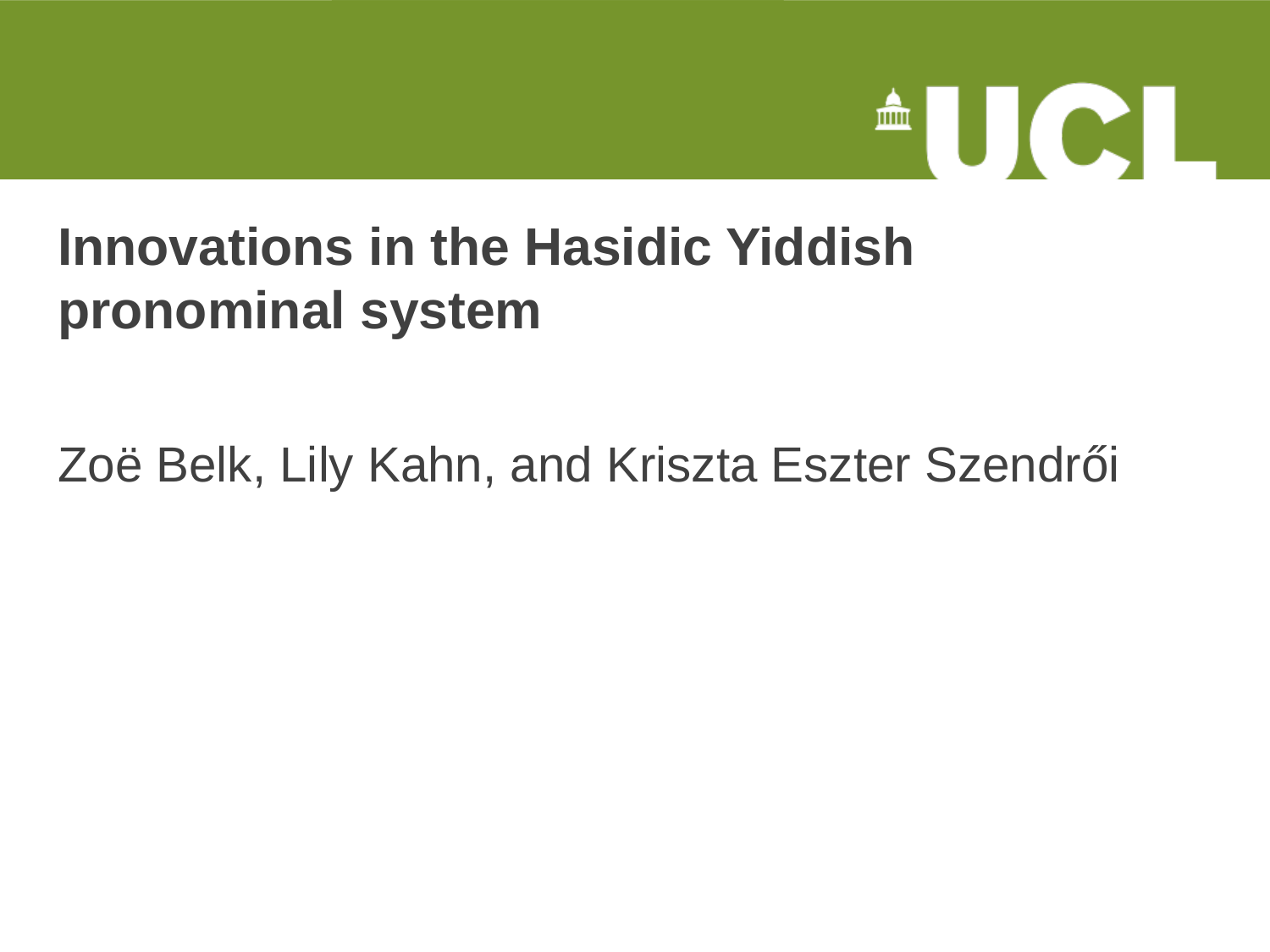

# Innovations in the Hasidic Yiddish pronominal system
Zoë Belk, Lily Kahn, and Kriszta Eszter Szendrői